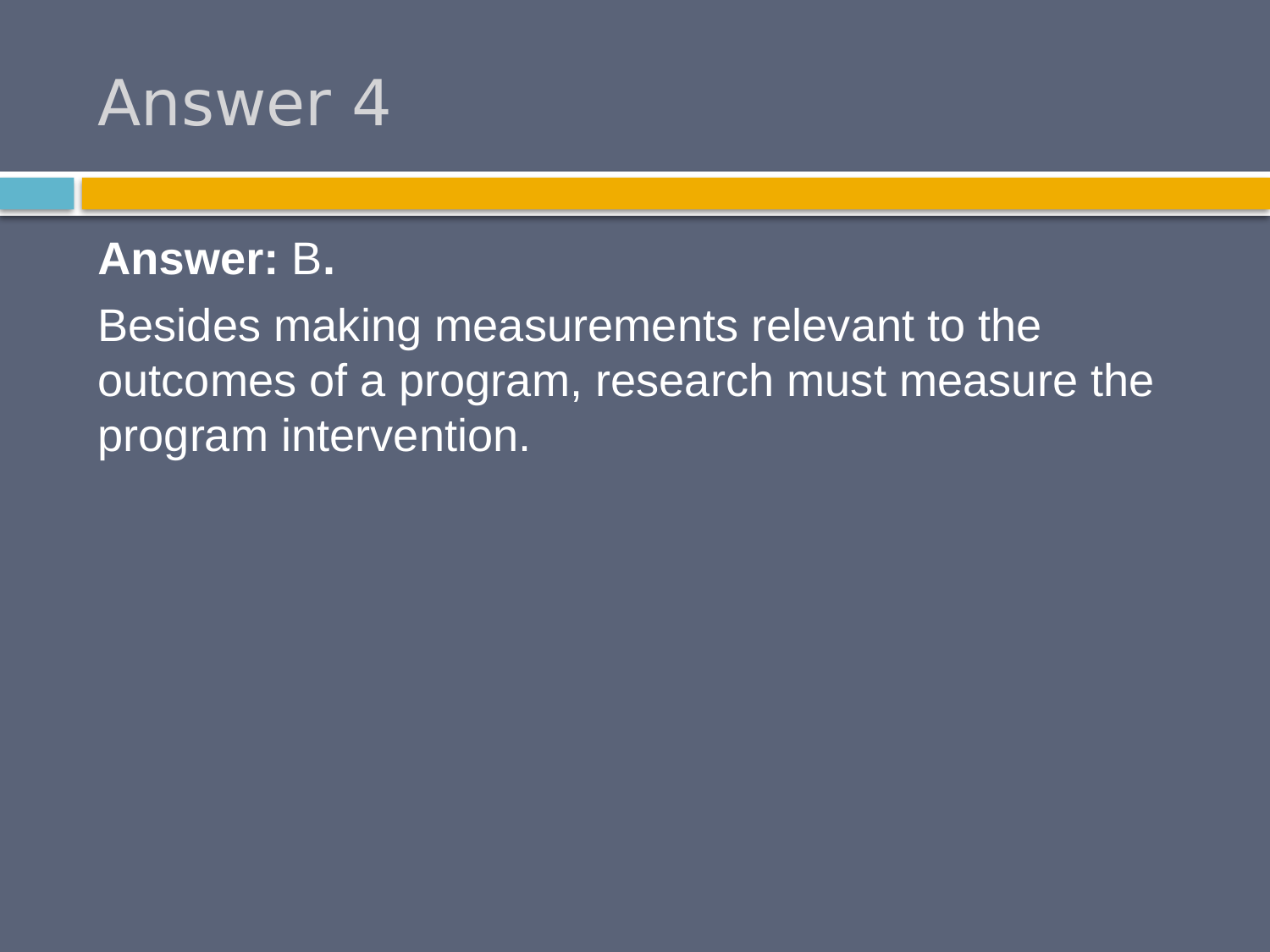

# Answer 4
Answer: B.
Besides making measurements relevant to the outcomes of a program, research must measure the program intervention.